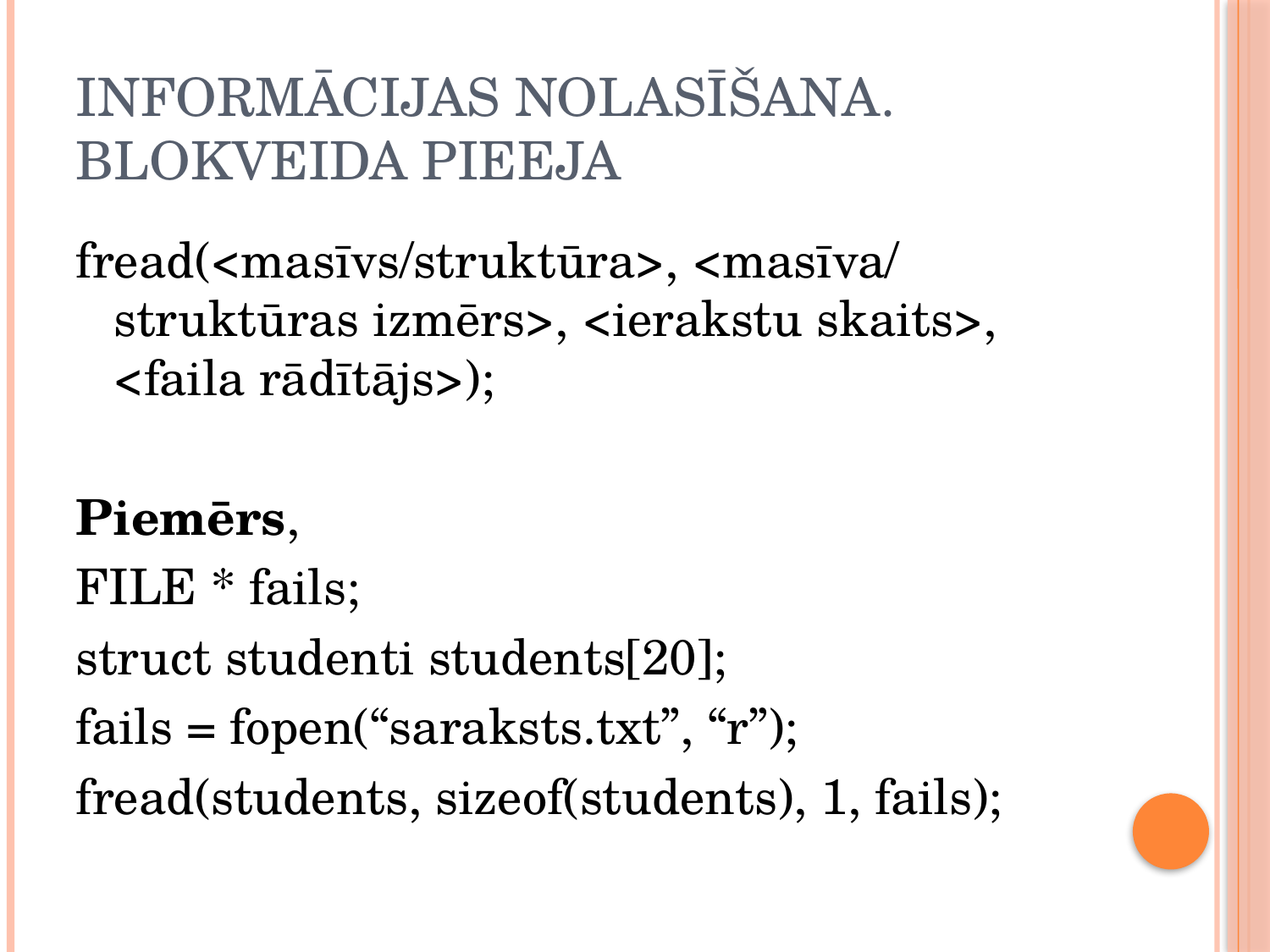

# Informācijas nolasīšana. Blokveida pieeja
fread(<masīvs/struktūra>, <masīva/ struktūras izmērs>, <ierakstu skaits>, <faila rādītājs>);

Piemērs,
FILE * fails;
struct studenti students[20];
fails = fopen(“saraksts.txt”, “r”);
fread(students, sizeof(students), 1, fails);